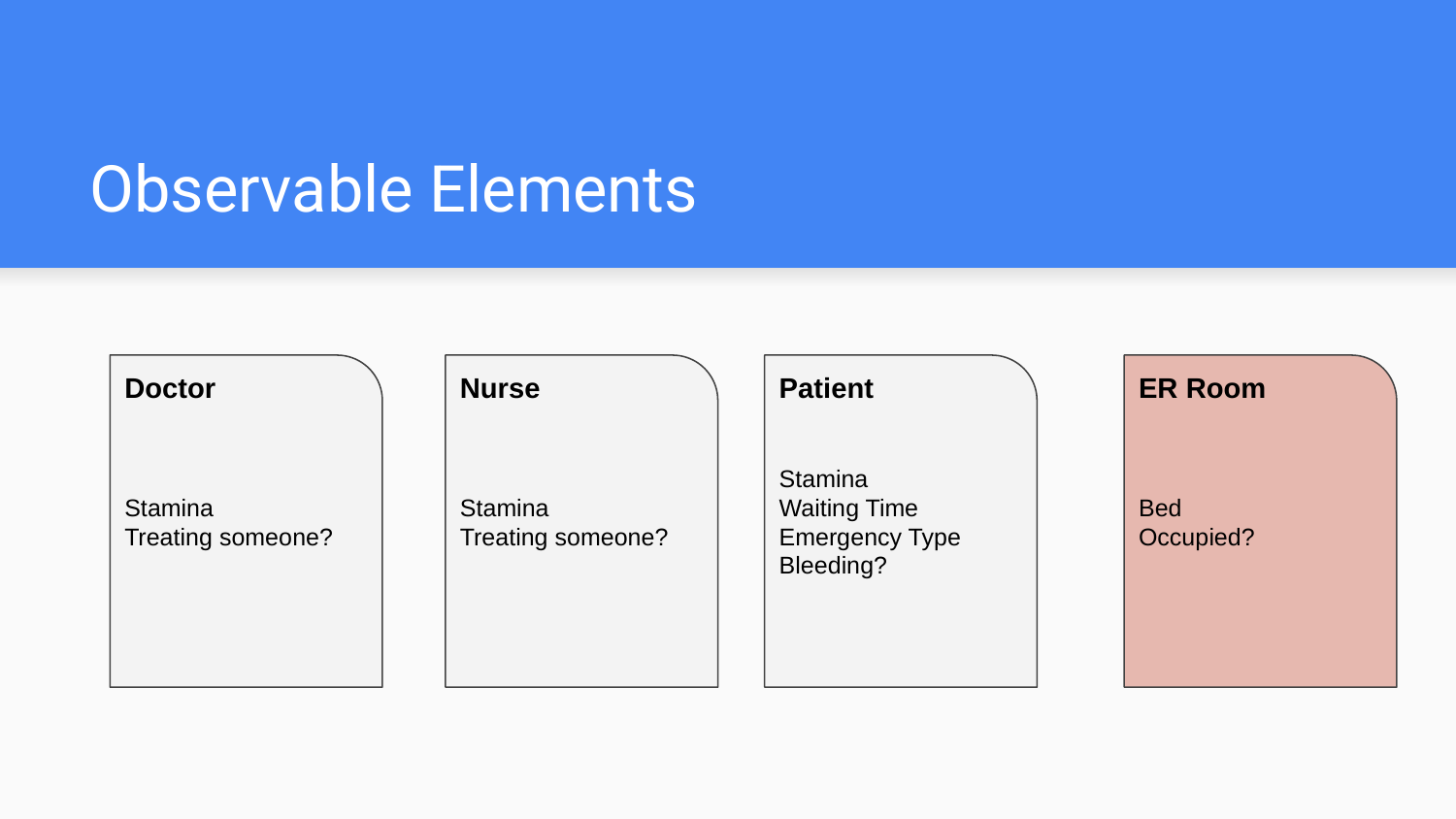

# Observable Elements
Stamina
Treating someone?
Doctor
Stamina
Treating someone?
Nurse
Stamina
Waiting Time
Emergency Type
Bleeding?
Patient
Bed
Occupied?
ER Room